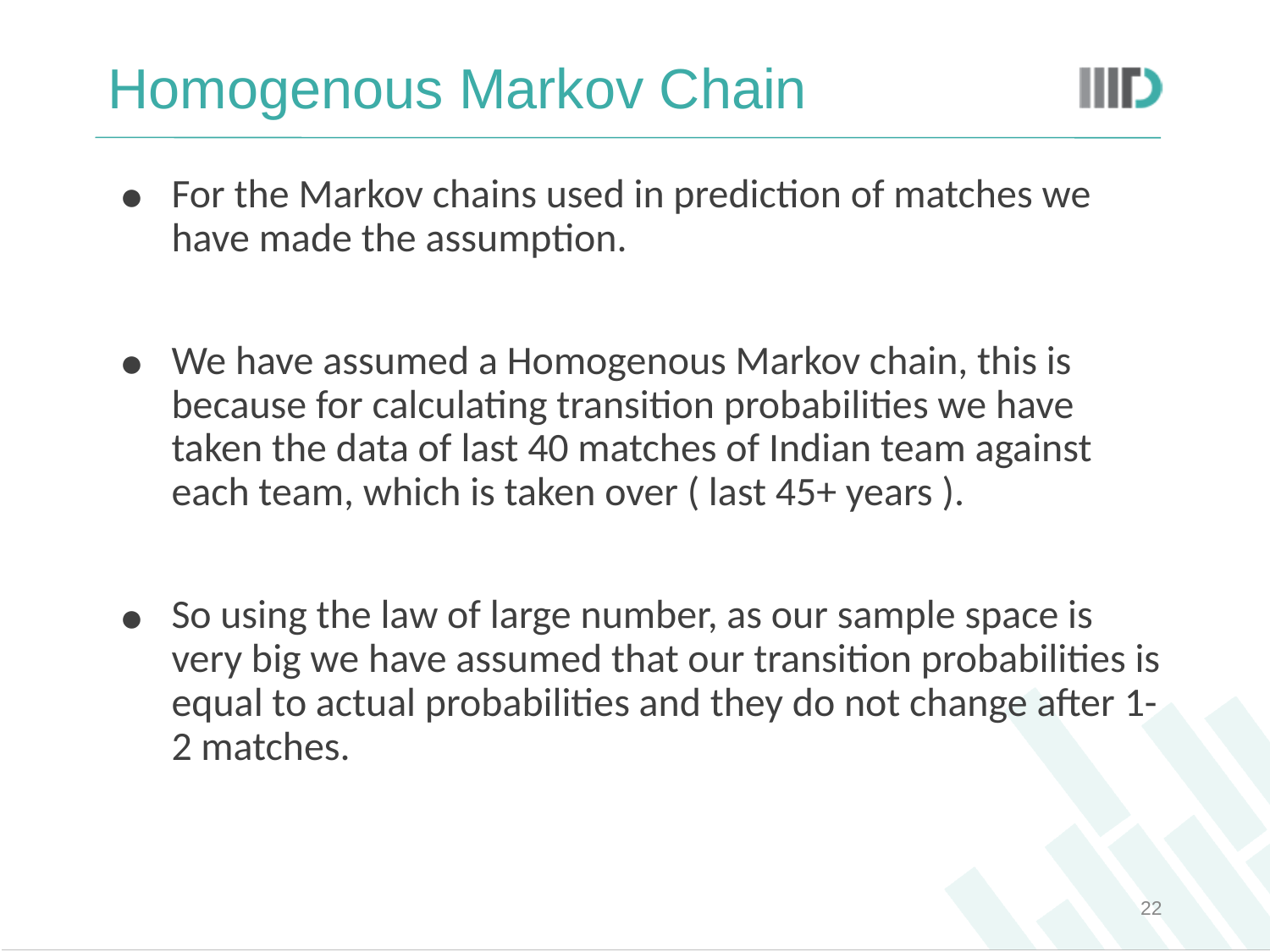

# Homogenous Markov Chain
For the Markov chains used in prediction of matches we have made the assumption.

We have assumed a Homogenous Markov chain, this is because for calculating transition probabilities we have taken the data of last 40 matches of Indian team against each team, which is taken over ( last 45+ years ).

So using the law of large number, as our sample space is very big we have assumed that our transition probabilities is equal to actual probabilities and they do not change after 1-2 matches.
22